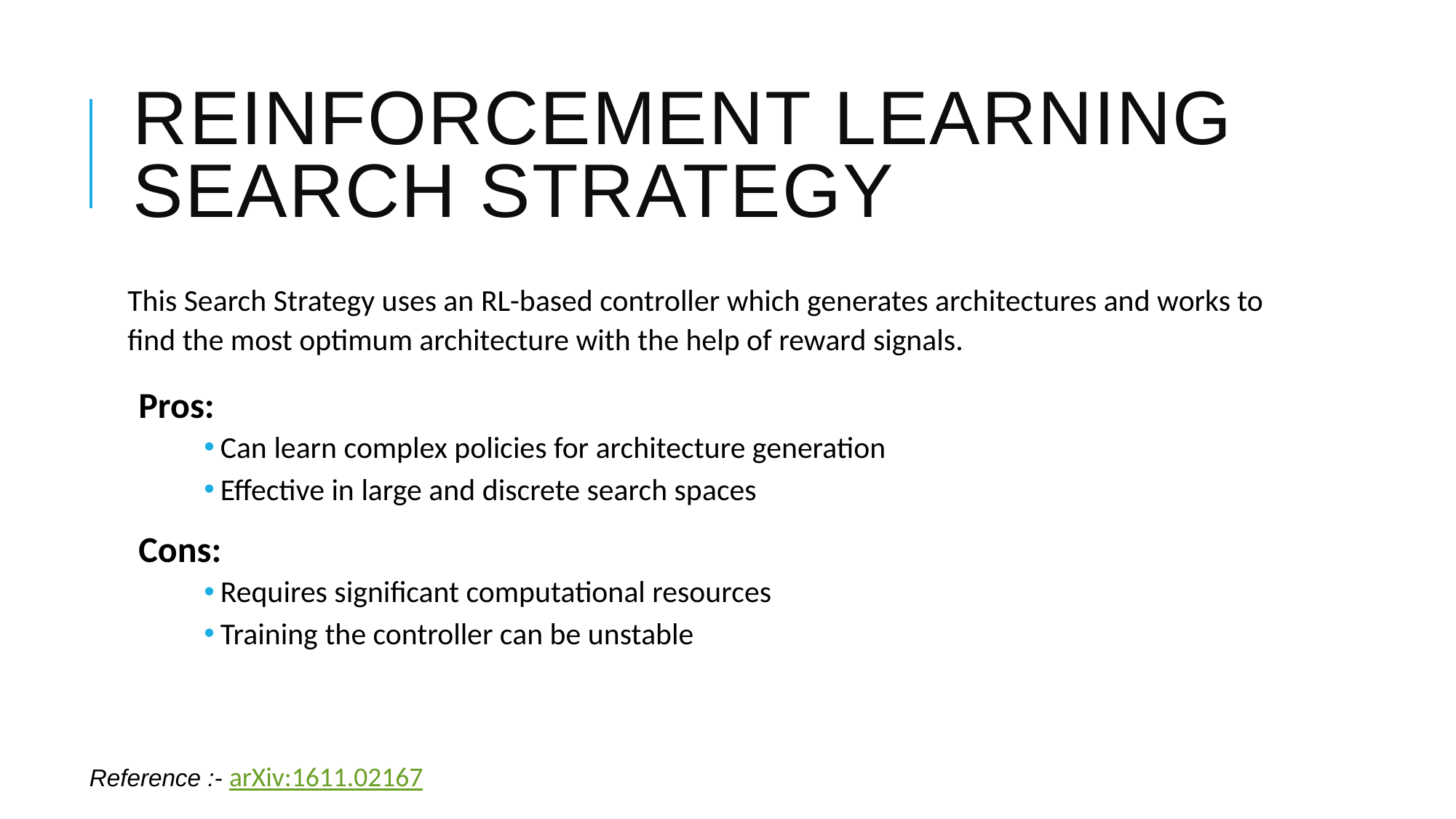

# Reinforcement learning SEARCh strategy
This Search Strategy uses an RL-based controller which generates architectures and works to find the most optimum architecture with the help of reward signals.
Pros:
Can learn complex policies for architecture generation
Effective in large and discrete search spaces
Cons:
Requires significant computational resources
Training the controller can be unstable

Reference :- arXiv:1611.02167